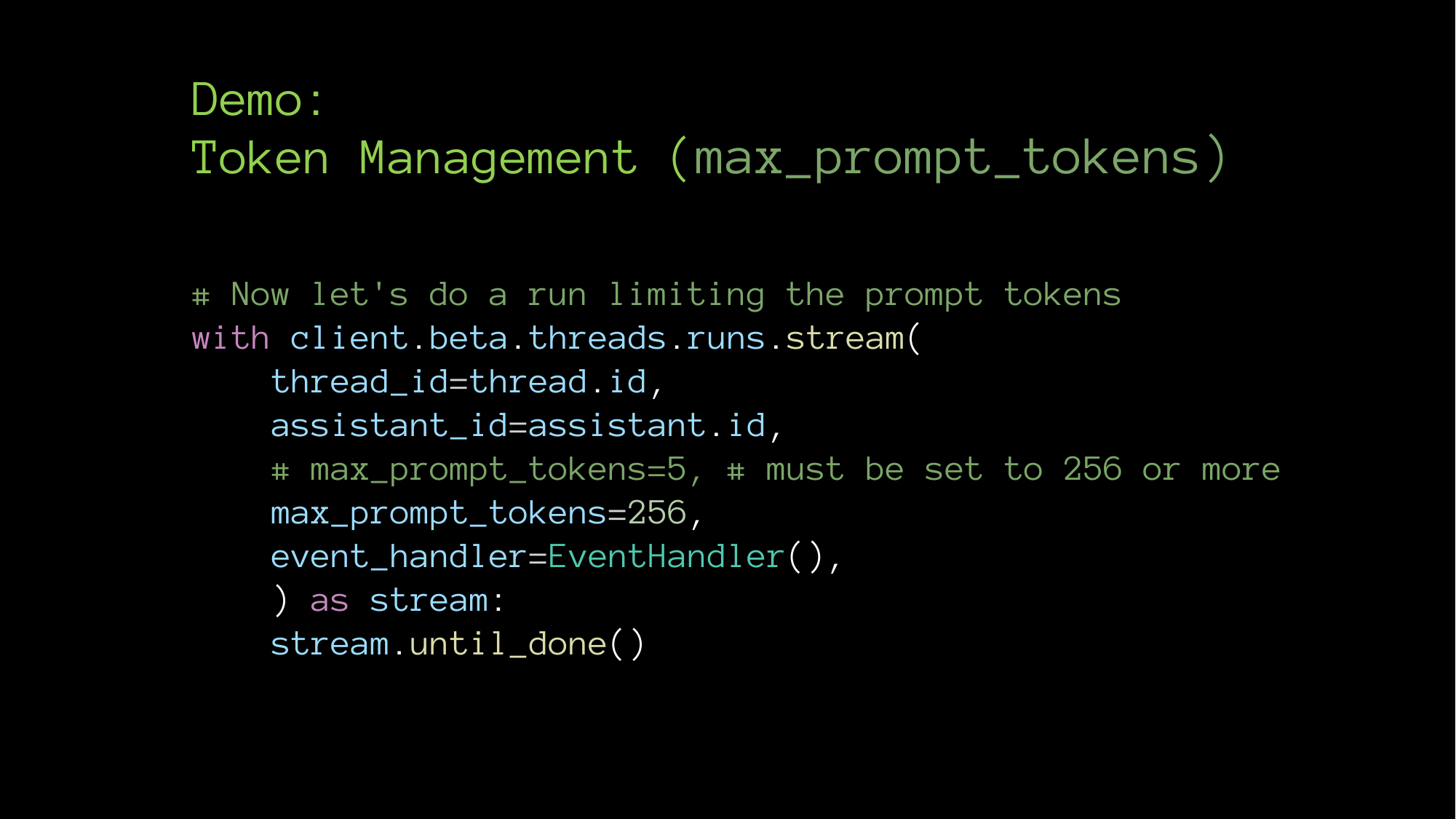

# Demo: Token Management (max_prompt_tokens)
# Now let's do a run limiting the prompt tokens
with client.beta.threads.runs.stream(
    thread_id=thread.id,
    assistant_id=assistant.id,
    # max_prompt_tokens=5, # must be set to 256 or more
    max_prompt_tokens=256,
    event_handler=EventHandler(),
    ) as stream:
    stream.until_done()